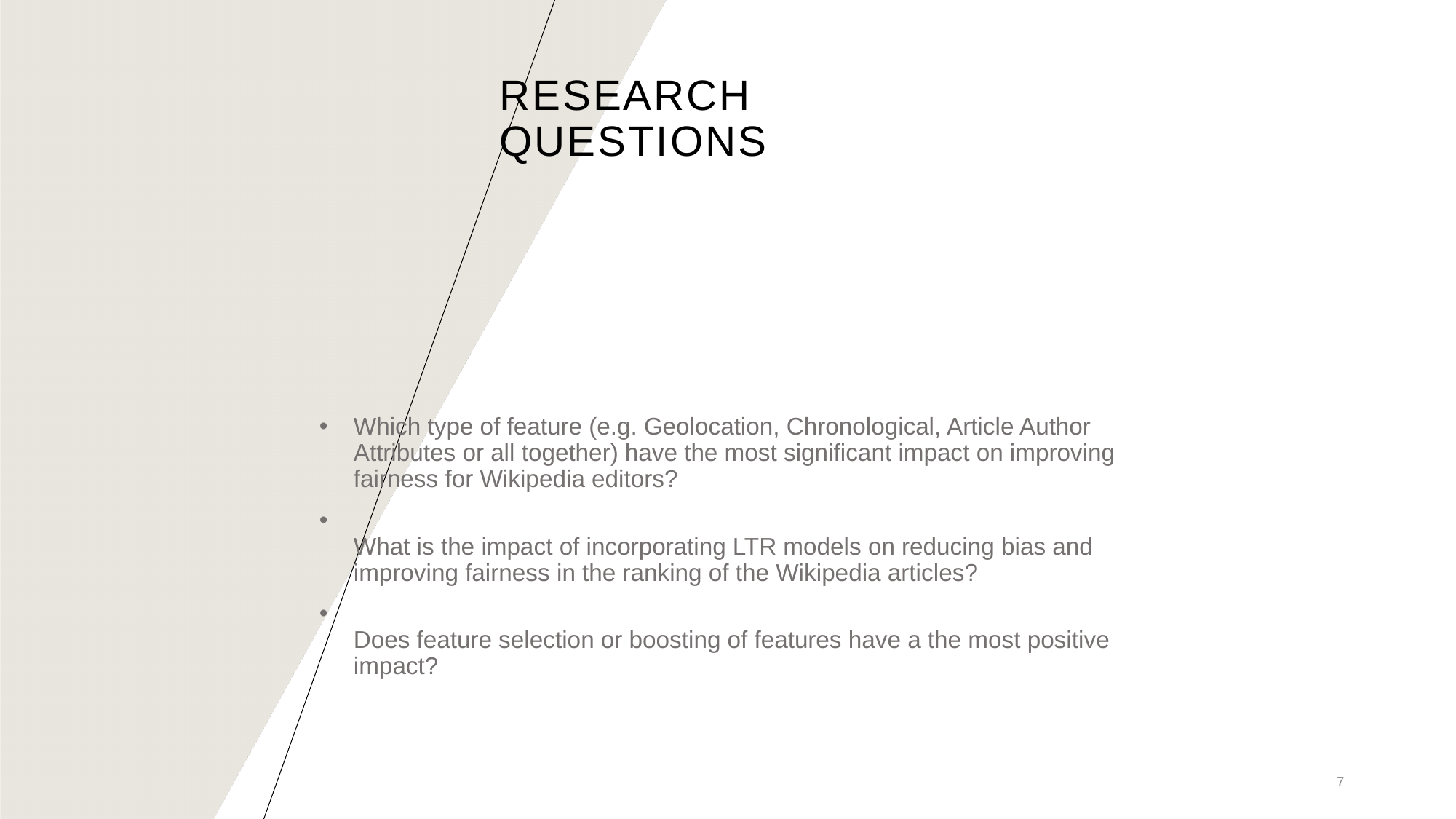

# Research Questions
Which type of feature (e.g. Geolocation, Chronological, Article Author Attributes or all together) have the most significant impact on improving fairness for Wikipedia editors?
What is the impact of incorporating LTR models on reducing bias and improving fairness in the ranking of the Wikipedia articles?
Does feature selection or boosting of features have a the most positive impact?
7